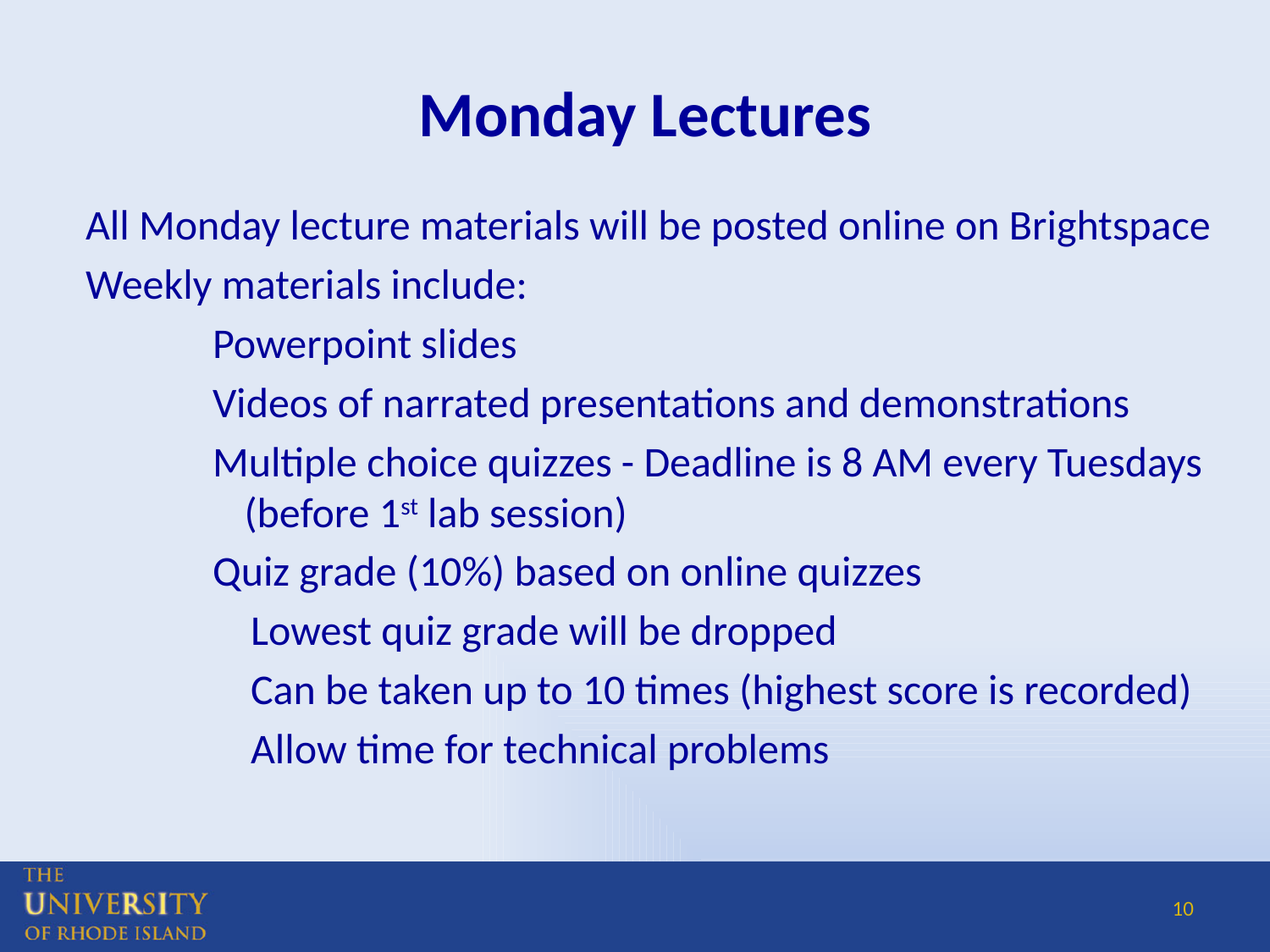

# Monday Lectures
All Monday lecture materials will be posted online on Brightspace
Weekly materials include:
Powerpoint slides
Videos of narrated presentations and demonstrations
Multiple choice quizzes - Deadline is 8 AM every Tuesdays (before 1st lab session)
Quiz grade (10%) based on online quizzes
    Lowest quiz grade will be dropped
    Can be taken up to 10 times (highest score is recorded)
    Allow time for technical problems